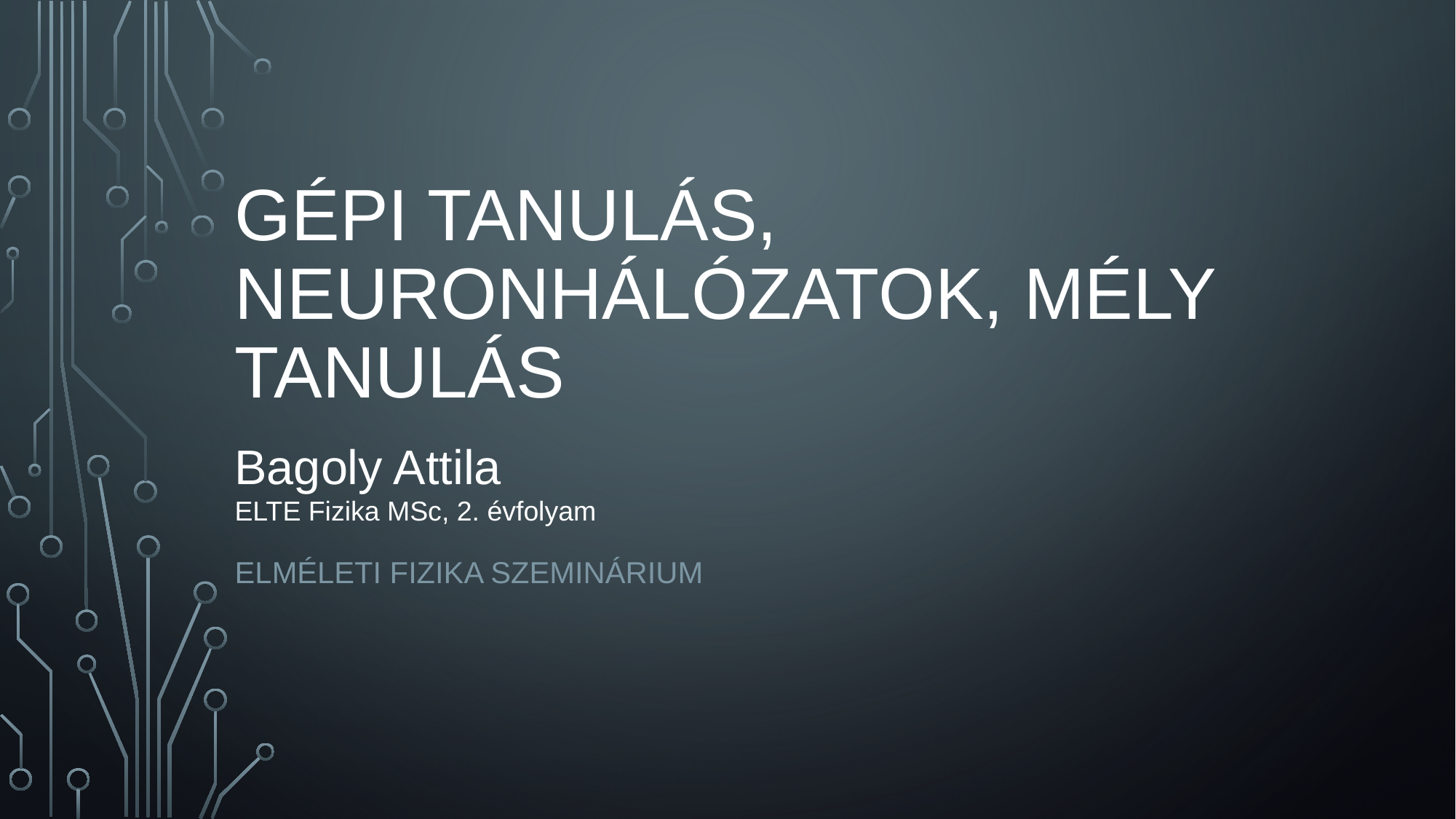

# Gépi tanulás, neuronhálózatok, mély tanulás

Elméleti fizika szeminárium
Bagoly Attila
ELTE Fizika MSc, 2. évfolyam